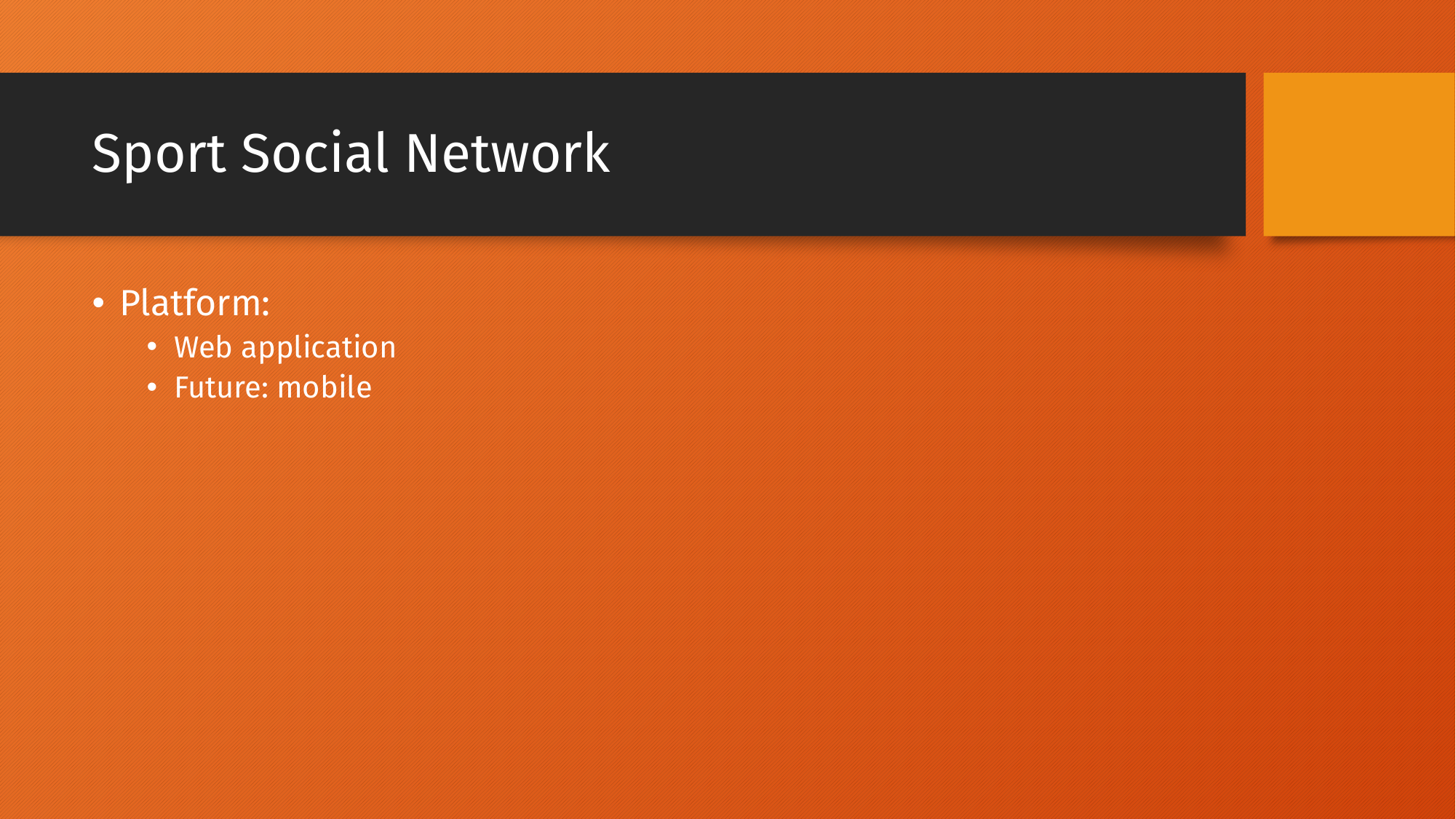

# Sport Social Network
Platform:
Web application
Future: mobile